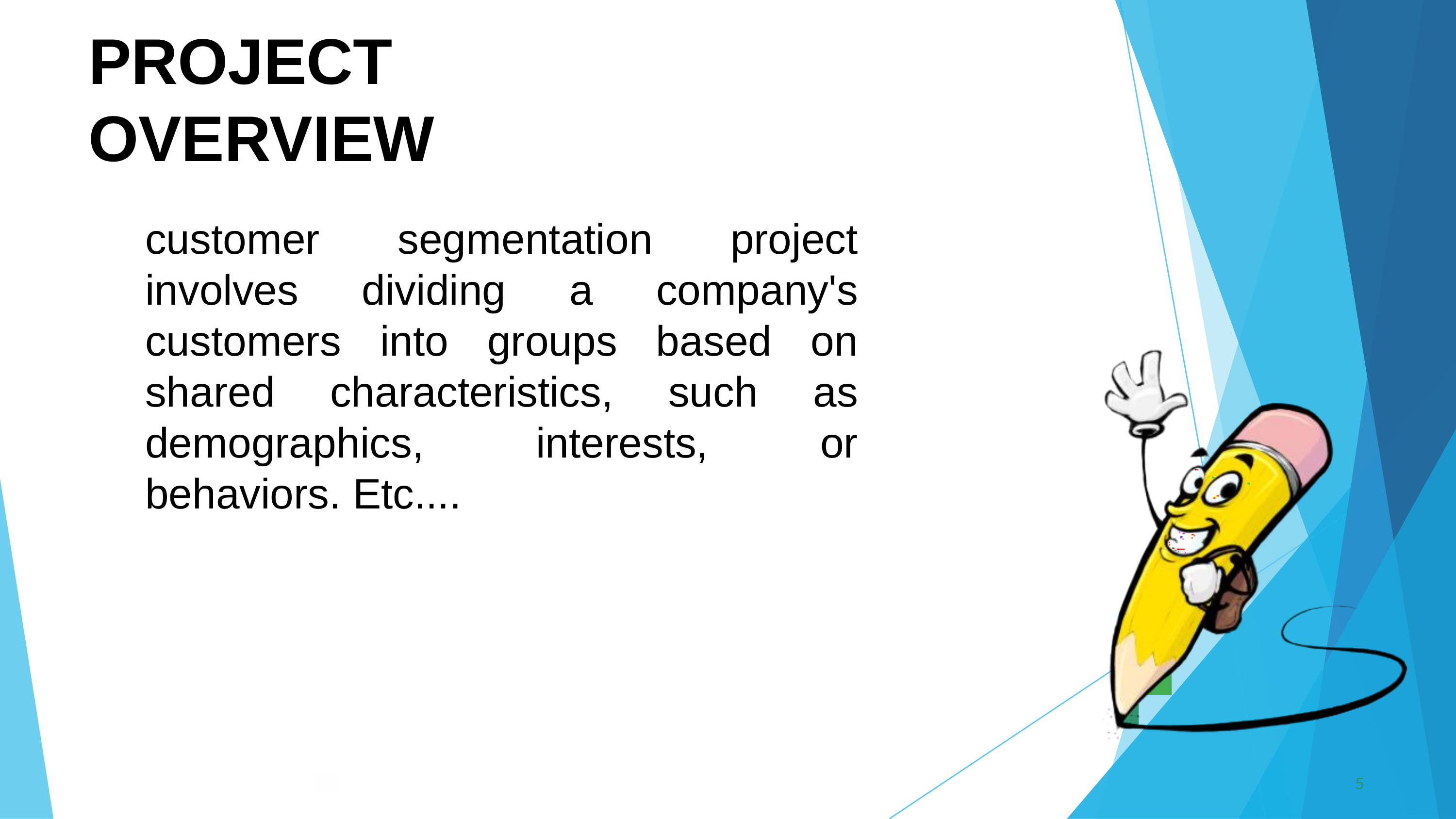

PROJECT	 OVERVIEW
customer segmentation project involves dividing a company's customers into groups based on shared characteristics, such as demographics, interests, or behaviors. Etc....

5